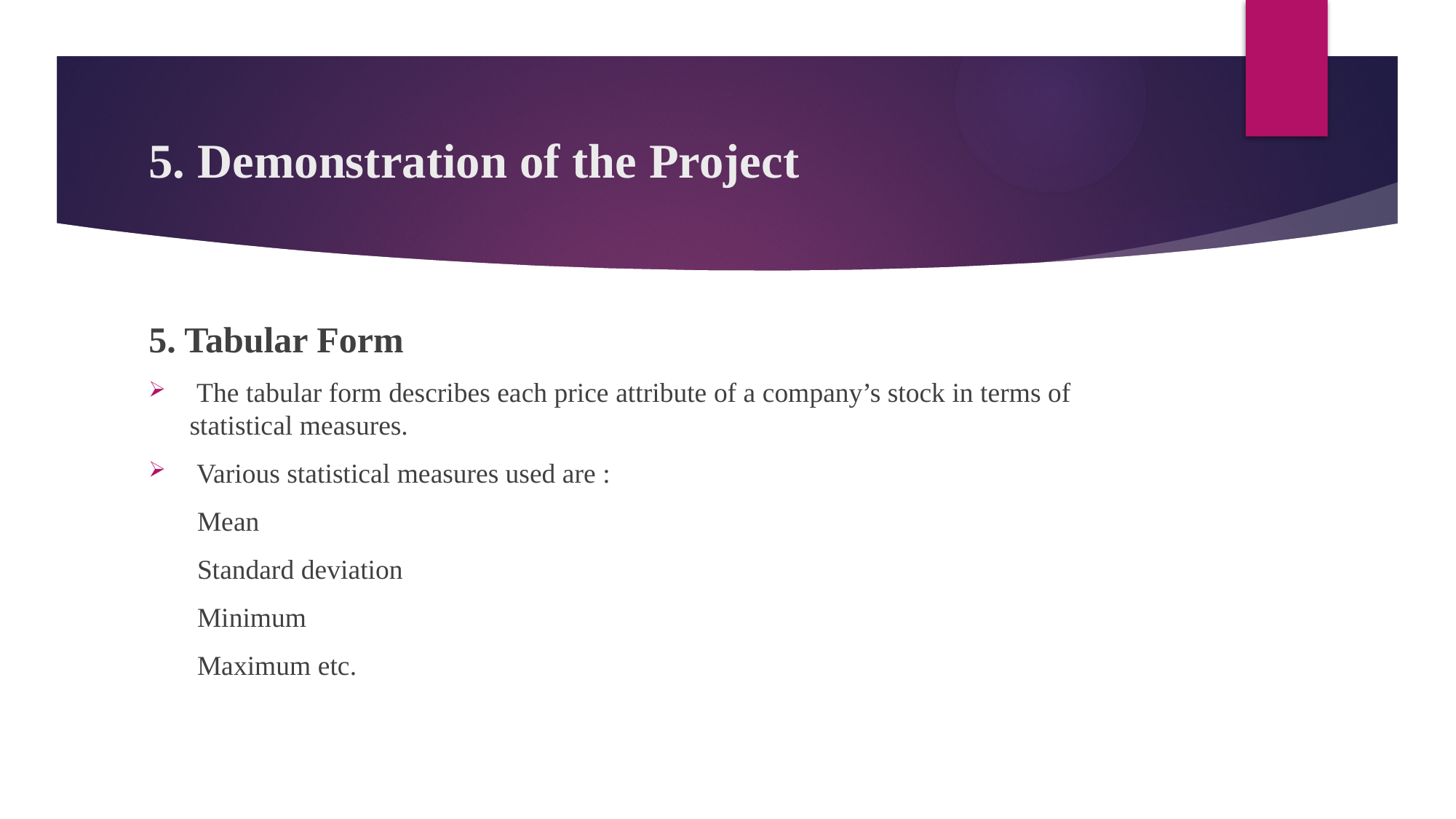

# 5. Demonstration of the Project
5. Tabular Form
 The tabular form describes each price attribute of a company’s stock in terms of statistical measures.
 Various statistical measures used are :
       Mean
       Standard deviation
       Minimum
       Maximum etc.